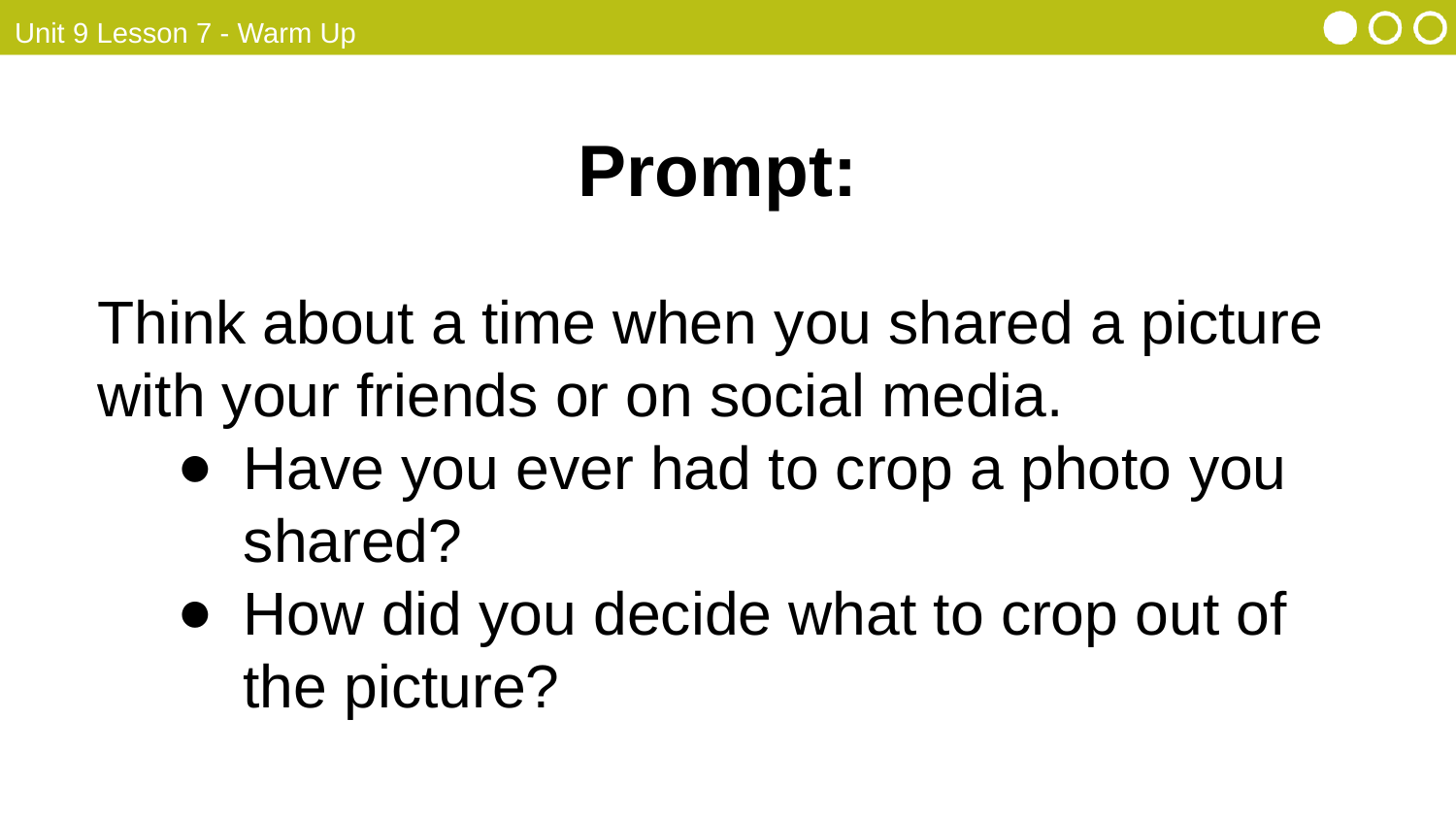

Unit 9 Lesson 7 - Warm Up
Prompt:

Think about a time when you shared a picture with your friends or on social media.
Have you ever had to crop a photo you shared?
How did you decide what to crop out of the picture?